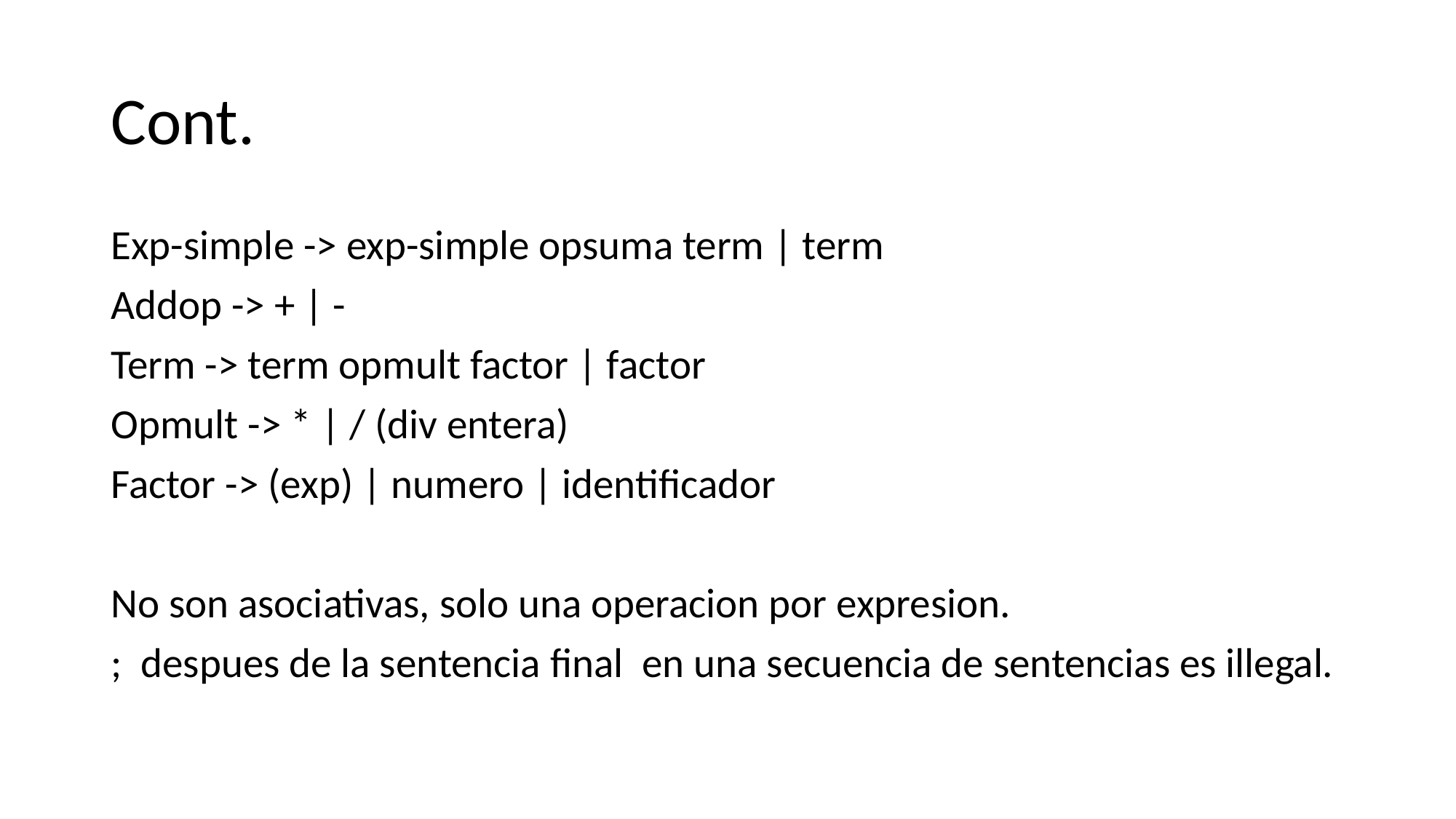

# Cont.
Exp-simple -> exp-simple opsuma term | term
Addop -> + | -
Term -> term opmult factor | factor
Opmult -> * | / (div entera)
Factor -> (exp) | numero | identificador

No son asociativas, solo una operacion por expresion.
;  despues de la sentencia final  en una secuencia de sentencias es illegal.